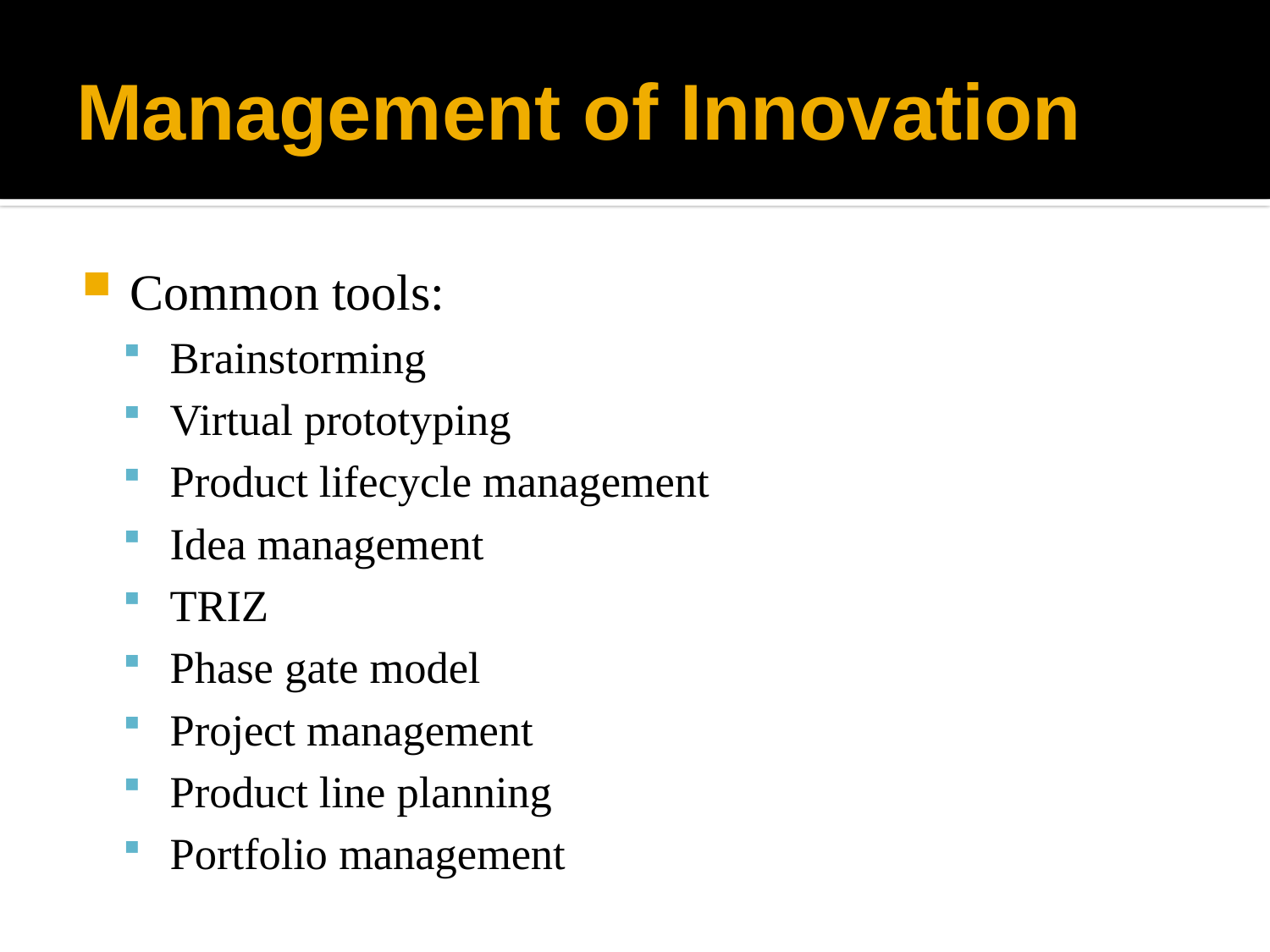

# Management of Innovation
Common tools:
Brainstorming
Virtual prototyping
Product lifecycle management
Idea management
TRIZ
Phase gate model
Project management
Product line planning
Portfolio management